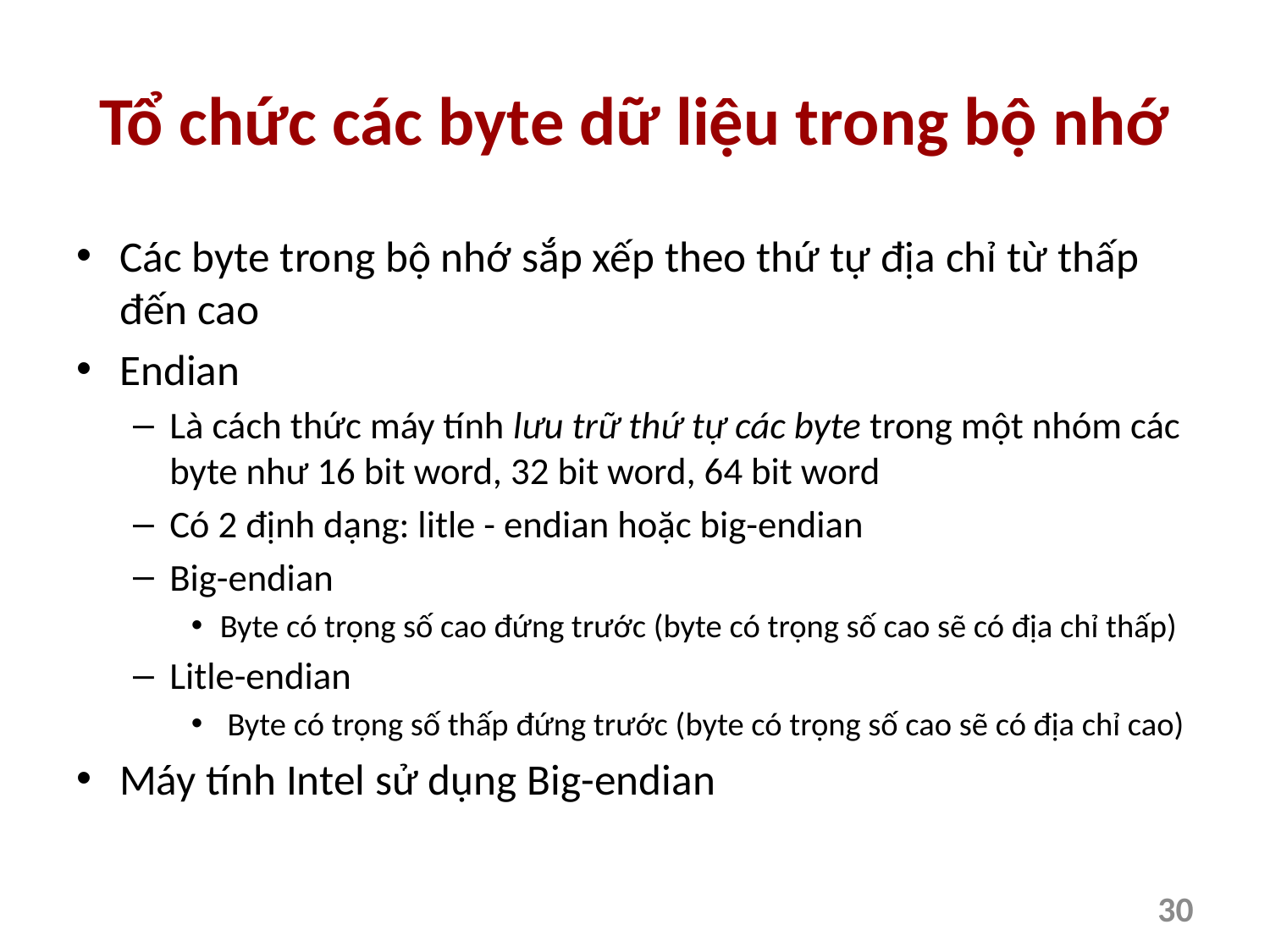

# Tổ chức các byte dữ liệu trong bộ nhớ
Các byte trong bộ nhớ sắp xếp theo thứ tự địa chỉ từ thấp đến cao
Endian
Là cách thức máy tính lưu trữ thứ tự các byte trong một nhóm các byte như 16 bit word, 32 bit word, 64 bit word
Có 2 định dạng: litle - endian hoặc big-endian
Big-endian
Byte có trọng số cao đứng trước (byte có trọng số cao sẽ có địa chỉ thấp)
Litle-endian
 Byte có trọng số thấp đứng trước (byte có trọng số cao sẽ có địa chỉ cao)
Máy tính Intel sử dụng Big-endian

30